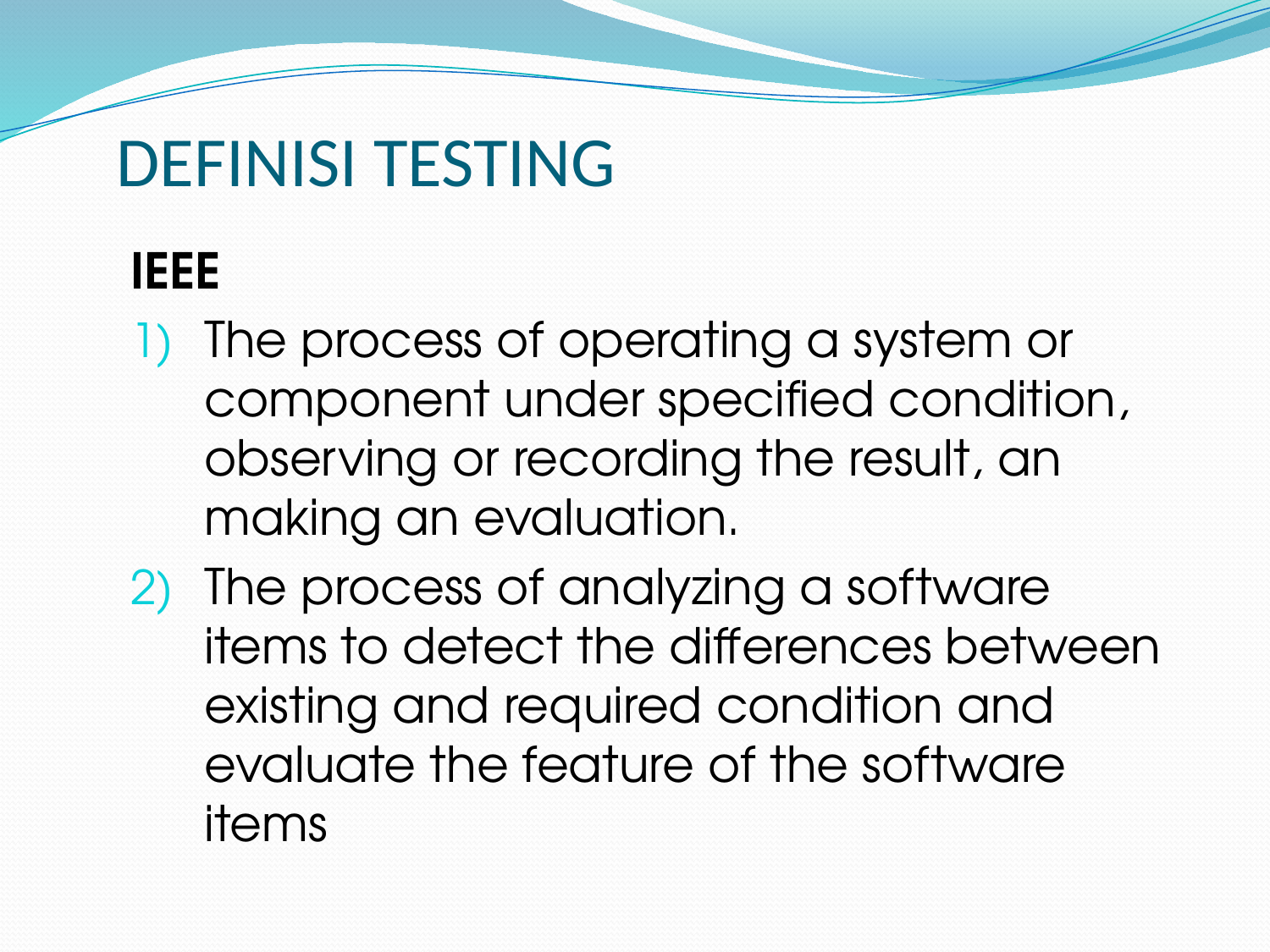

# DEFINISI TESTING
IEEE
The process of operating a system or component under specified condition, observing or recording the result, an making an evaluation.
The process of analyzing a software items to detect the differences between existing and required condition and evaluate the feature of the software items